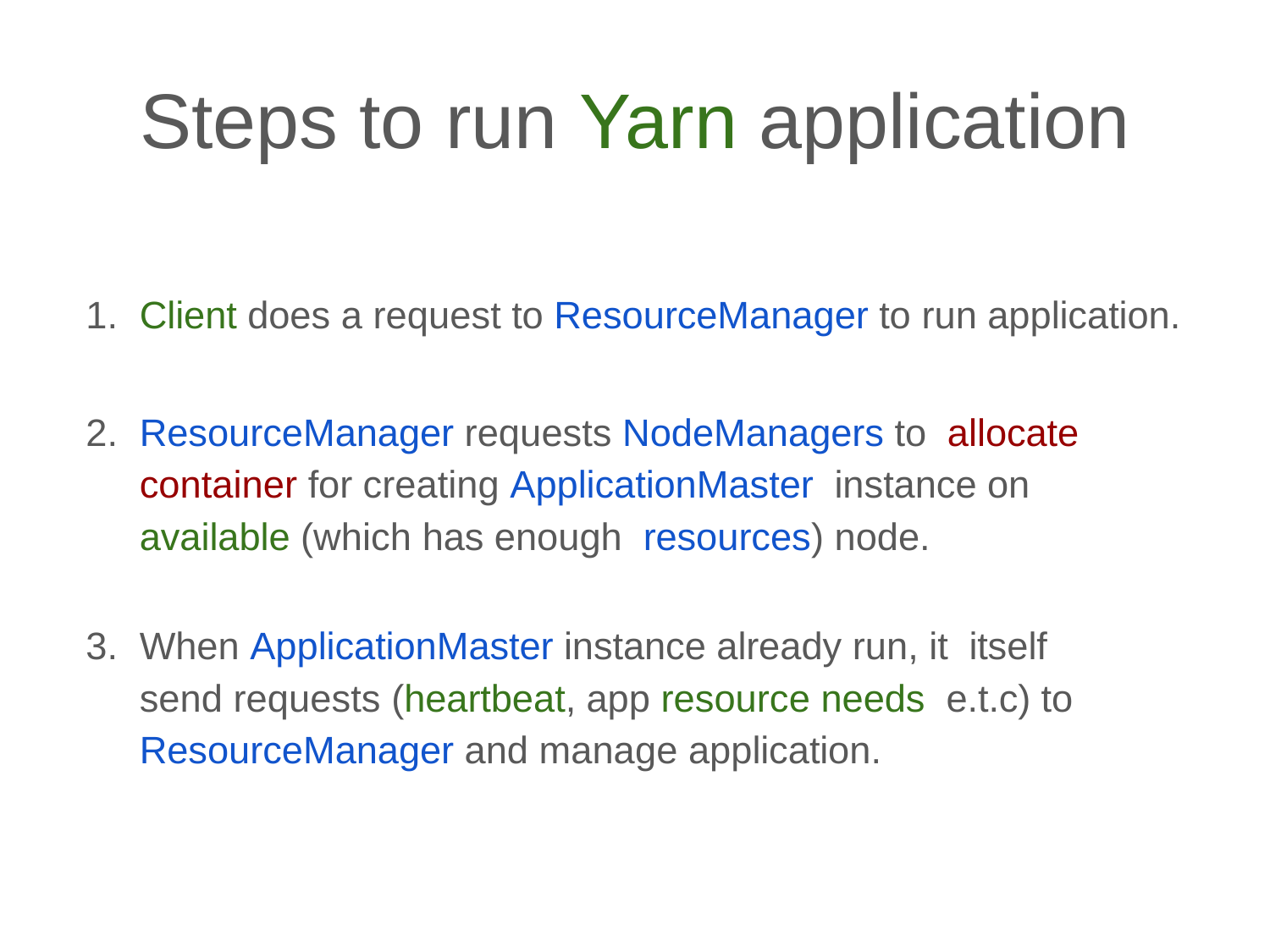

# Steps to run Yarn application

Client does a request to ResourceManager to run application.

ResourceManager requests NodeManagers to  allocate container for creating ApplicationMaster  instance on available (which has enough  resources) node.

When ApplicationMaster instance already run, it  itself send requests (heartbeat, app resource needs  e.t.c) to ResourceManager and manage application.